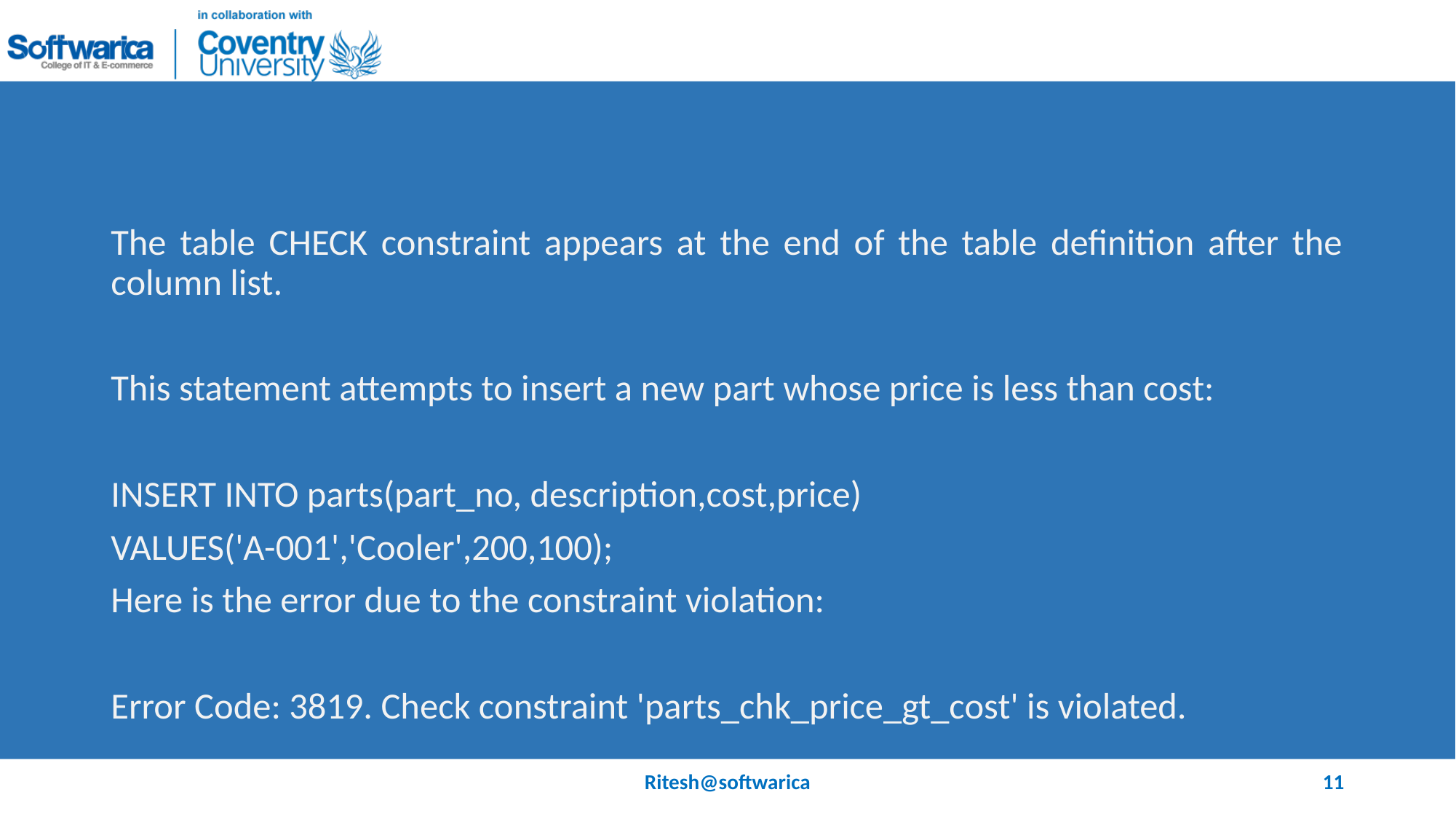

#
The table CHECK constraint appears at the end of the table definition after the column list.

This statement attempts to insert a new part whose price is less than cost:

INSERT INTO parts(part_no, description,cost,price)
VALUES('A-001','Cooler',200,100);
Here is the error due to the constraint violation:

Error Code: 3819. Check constraint 'parts_chk_price_gt_cost' is violated.
Ritesh@softwarica
11